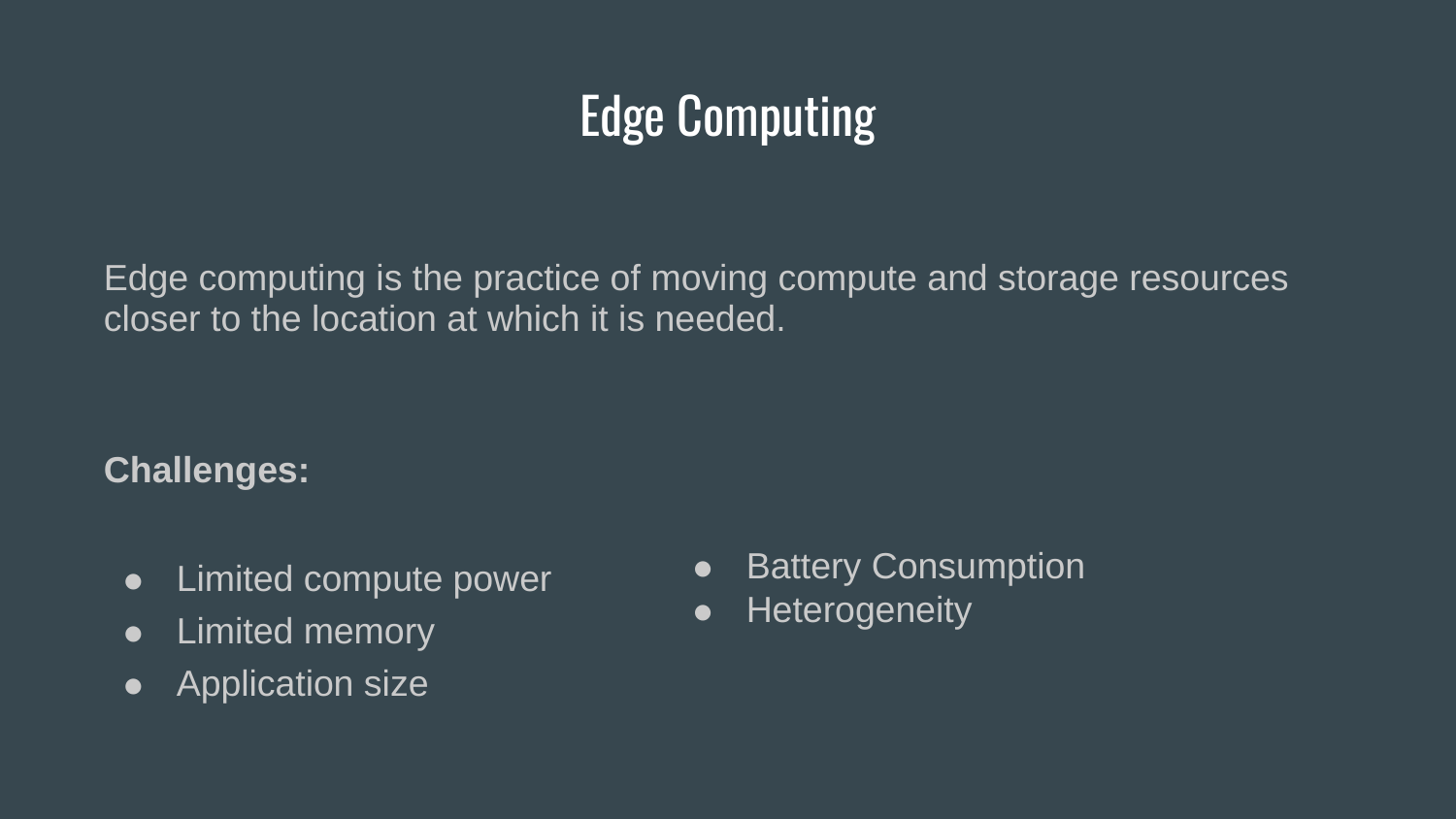

# Edge Computing

Edge computing is the practice of moving compute and storage resources closer to the location at which it is needed.

Challenges:

Limited compute power
Limited memory
Application size
Battery Consumption
Heterogeneity